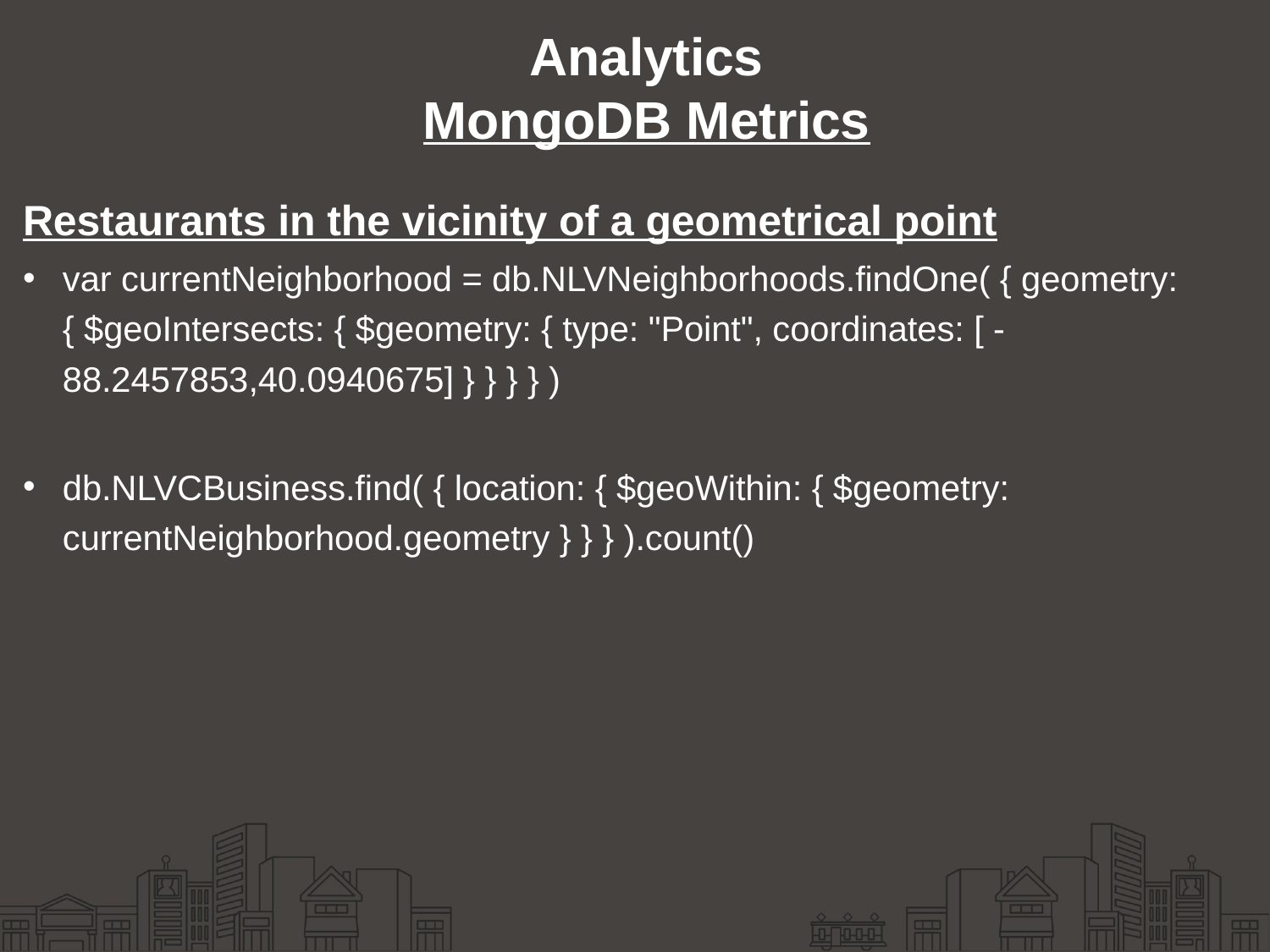

# Analytics MongoDB Metrics
Restaurants in the vicinity of a geometrical point
var currentNeighborhood = db.NLVNeighborhoods.findOne( { geometry: { $geoIntersects: { $geometry: { type: "Point", coordinates: [ -88.2457853,40.0940675] } } } } )

db.NLVCBusiness.find( { location: { $geoWithin: { $geometry: currentNeighborhood.geometry } } } ).count()